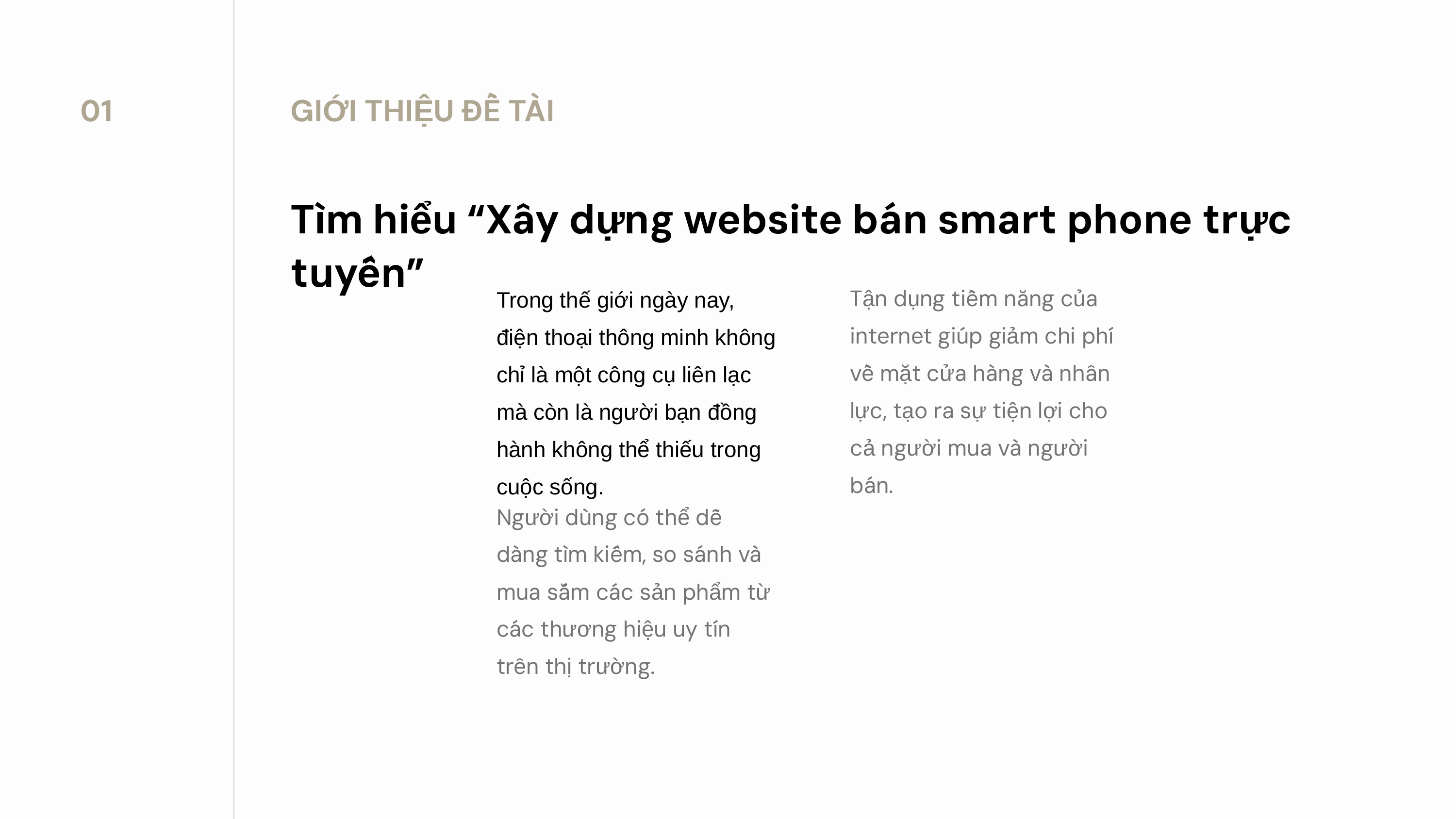

01
GIỚI THIỆU ĐỀ TÀI
Tìm hiểu “Xây dựng website bán smart phone trực tuyến”
Tận dụng tiềm năng của internet giúp giảm chi phí về mặt cửa hàng và nhân lực, tạo ra sự tiện lợi cho cả người mua và người bán.
Trong thế giới ngày nay, điện thoại thông minh không chỉ là một công cụ liên lạc mà còn là người bạn đồng hành không thể thiếu trong cuộc sống.
Người dùng có thể dễ dàng tìm kiếm, so sánh và mua sắm các sản phẩm từ các thương hiệu uy tín trên thị trường.